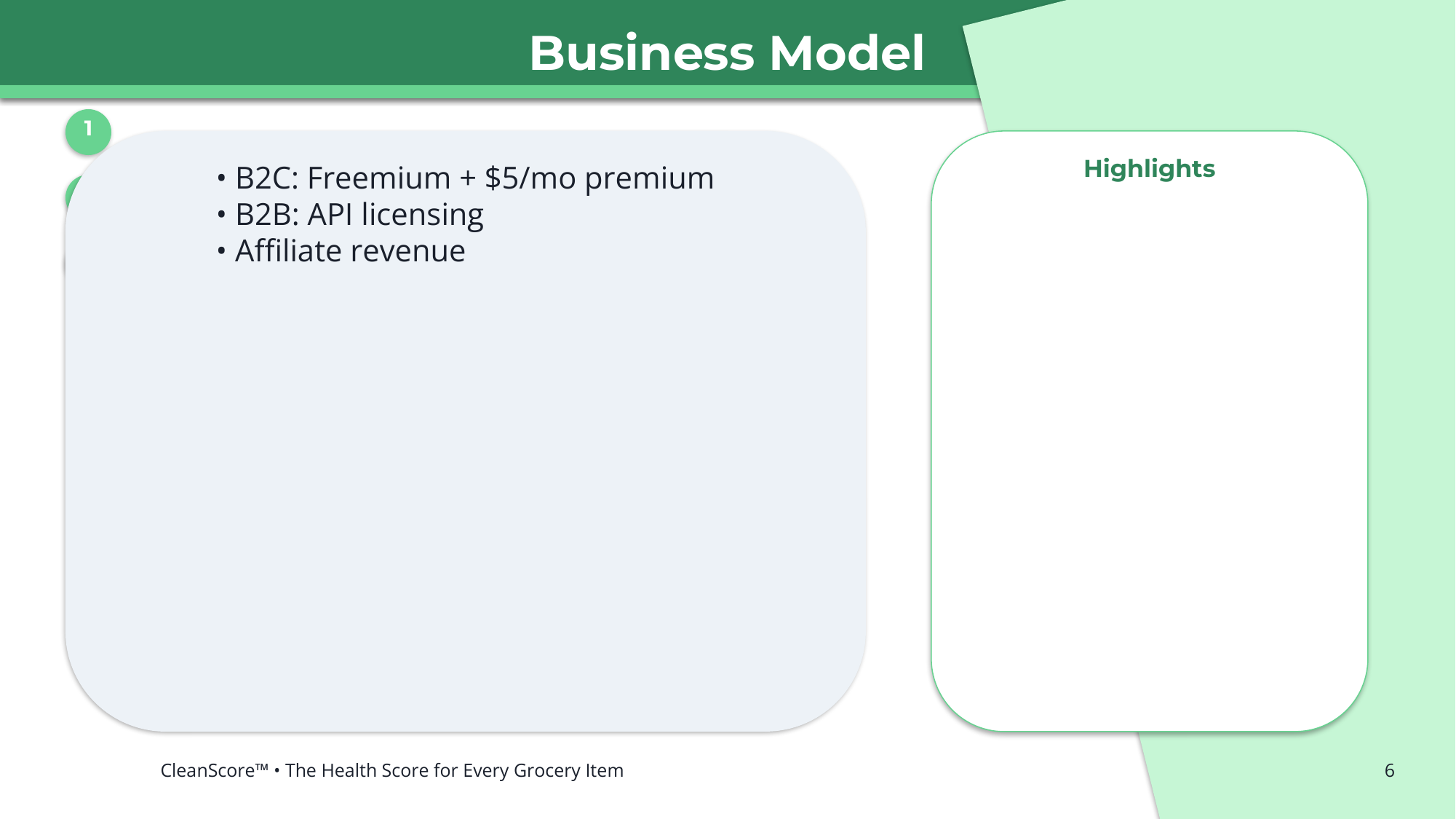

Business Model

1

Highlights
• B2C: Freemium + $5/mo premium
• B2B: API licensing
• Affiliate revenue

2

3
CleanScore™ • The Health Score for Every Grocery Item
6